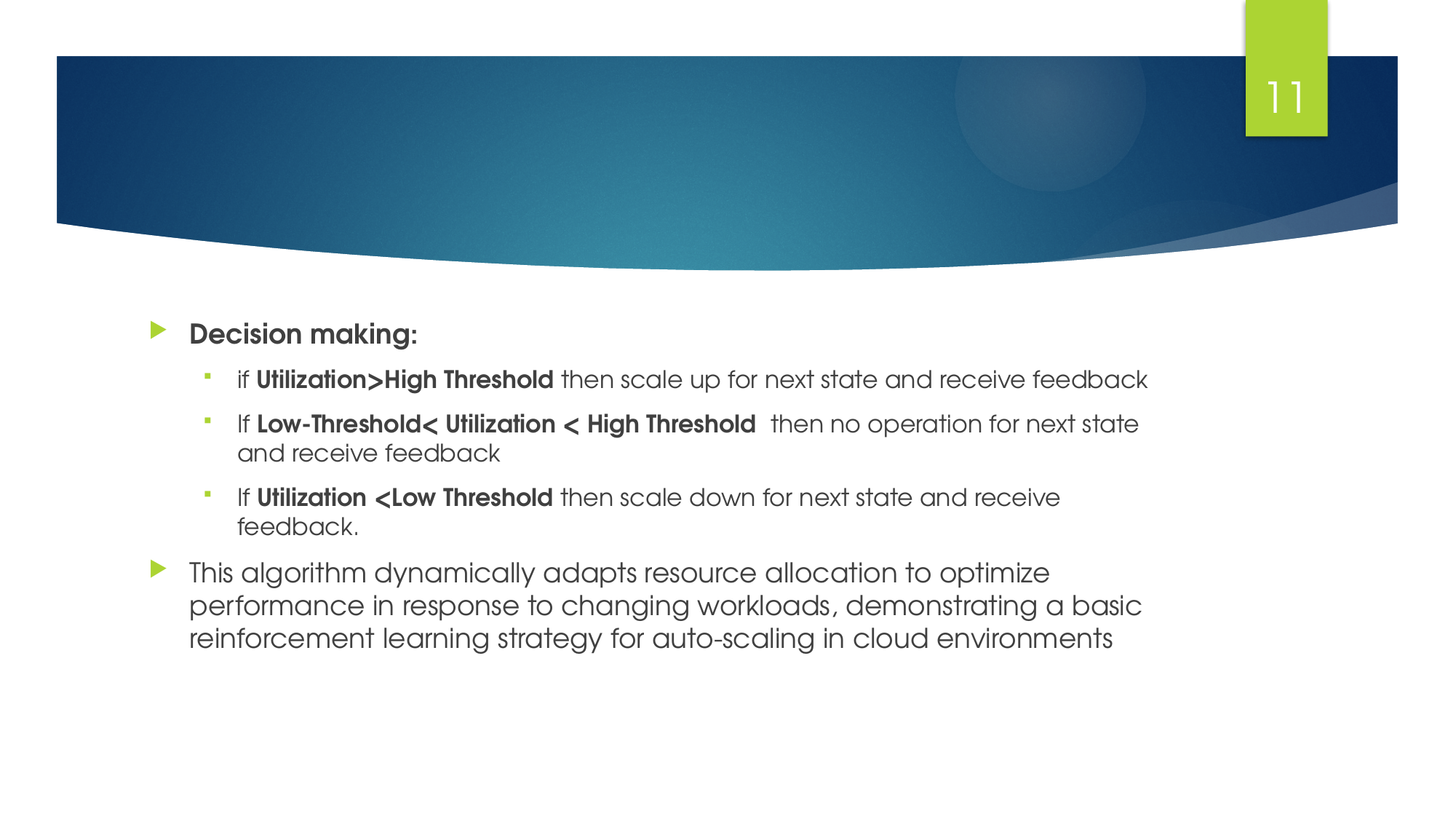

11
#
Decision making:
if Utilization>High Threshold then scale up for next state and receive feedback
If Low-Threshold< Utilization < High Threshold  then no operation for next state and receive feedback
If Utilization <Low Threshold then scale down for next state and receive feedback.
This algorithm dynamically adapts resource allocation to optimize performance in response to changing workloads, demonstrating a basic reinforcement learning strategy for auto-scaling in cloud environments